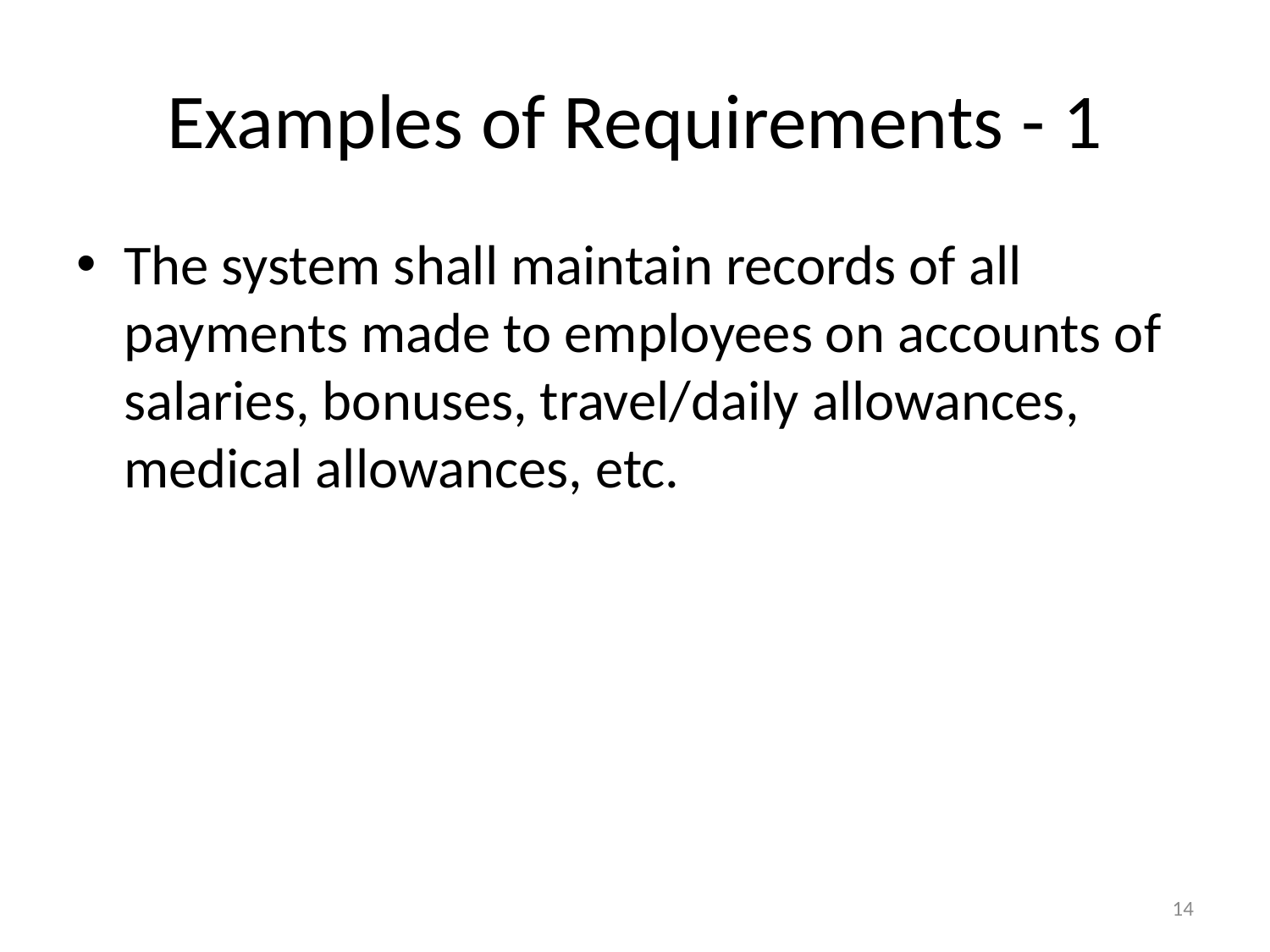

# Examples of Requirements - 1
The system shall maintain records of all payments made to employees on accounts of salaries, bonuses, travel/daily allowances, medical allowances, etc.

14